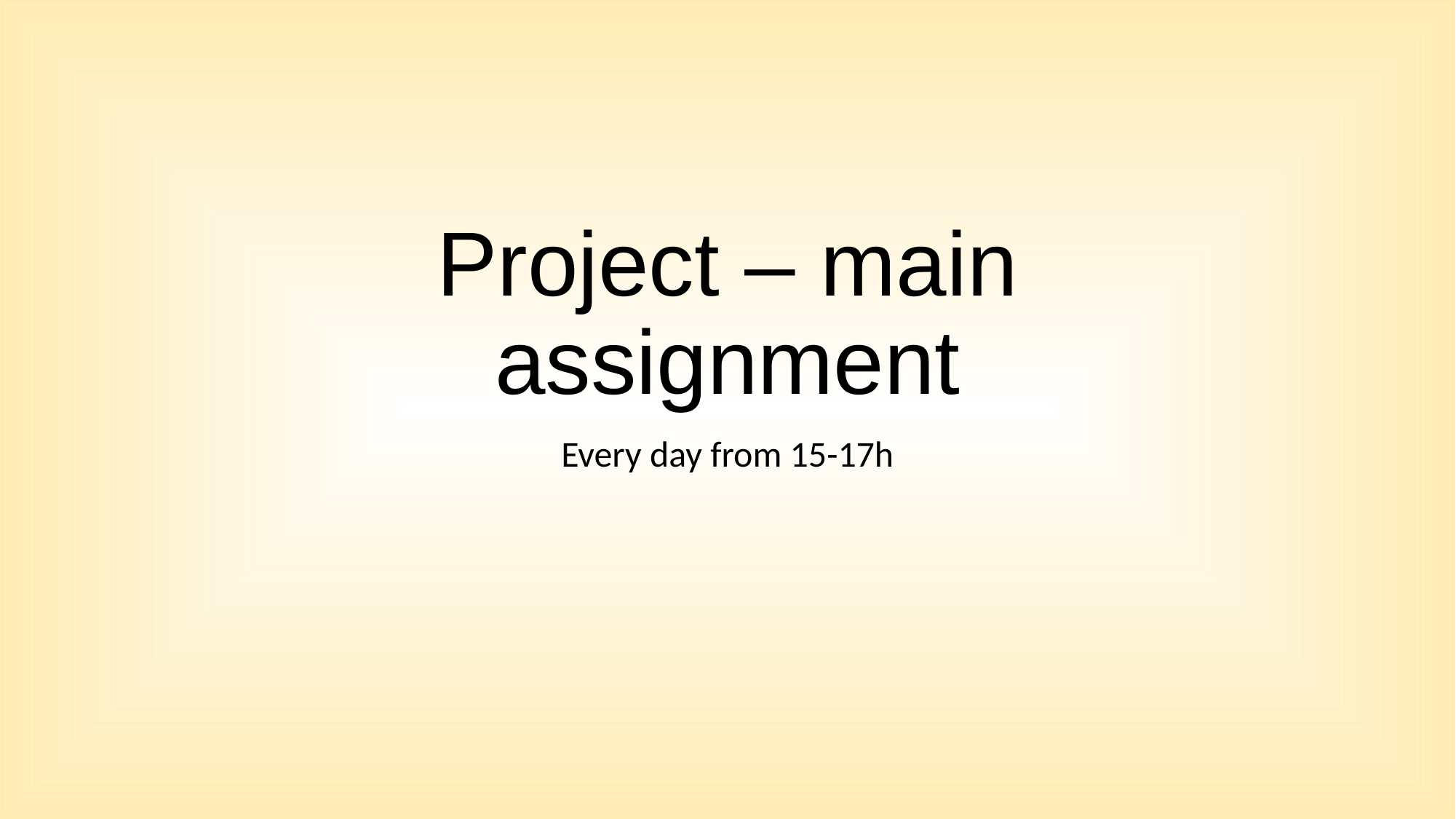

# Project – main assignment
Every day from 15-17h